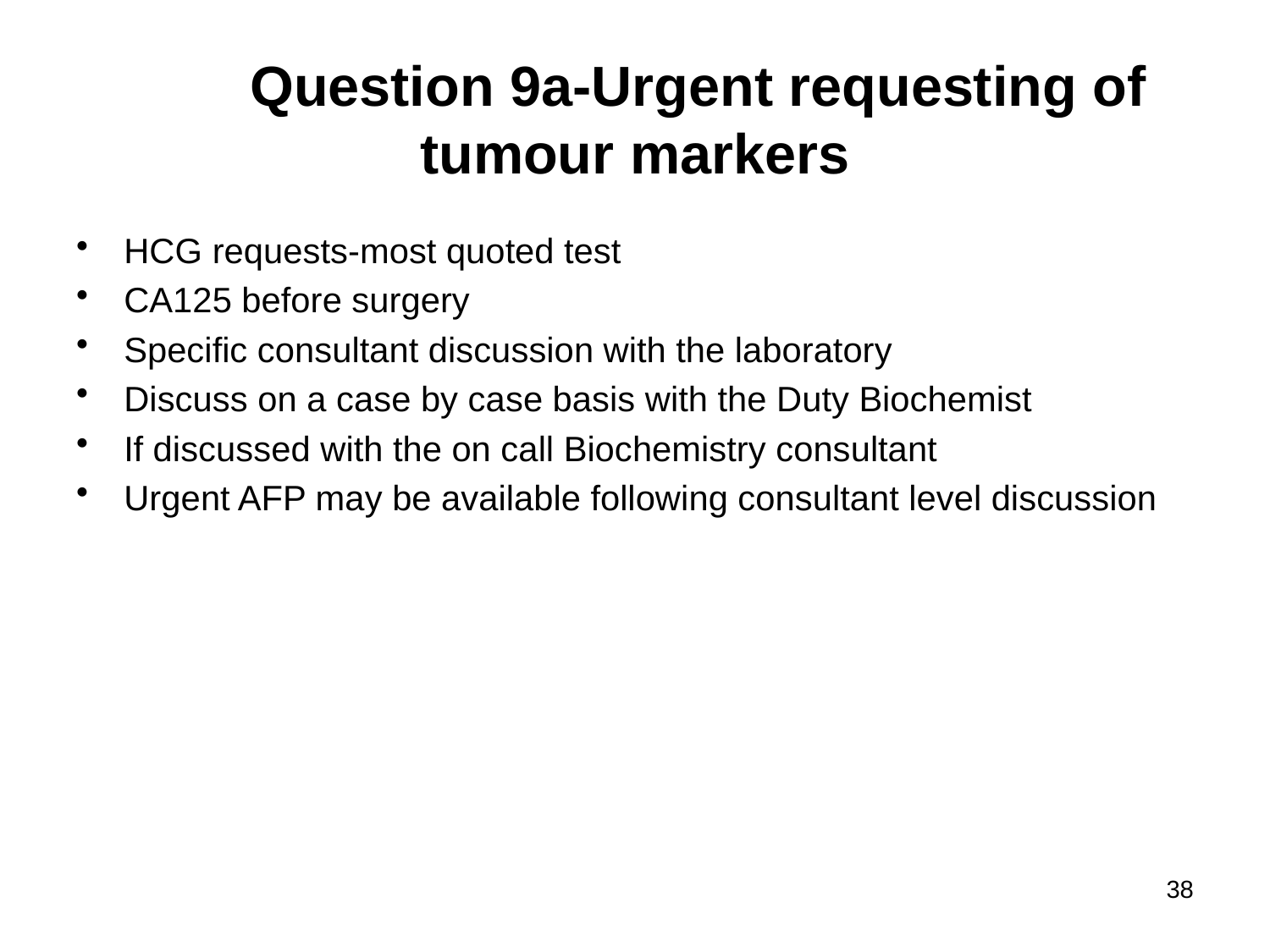

# Question 9a-Urgent requesting of tumour markers
HCG requests-most quoted test
CA125 before surgery
Specific consultant discussion with the laboratory
Discuss on a case by case basis with the Duty Biochemist
If discussed with the on call Biochemistry consultant
Urgent AFP may be available following consultant level discussion
38